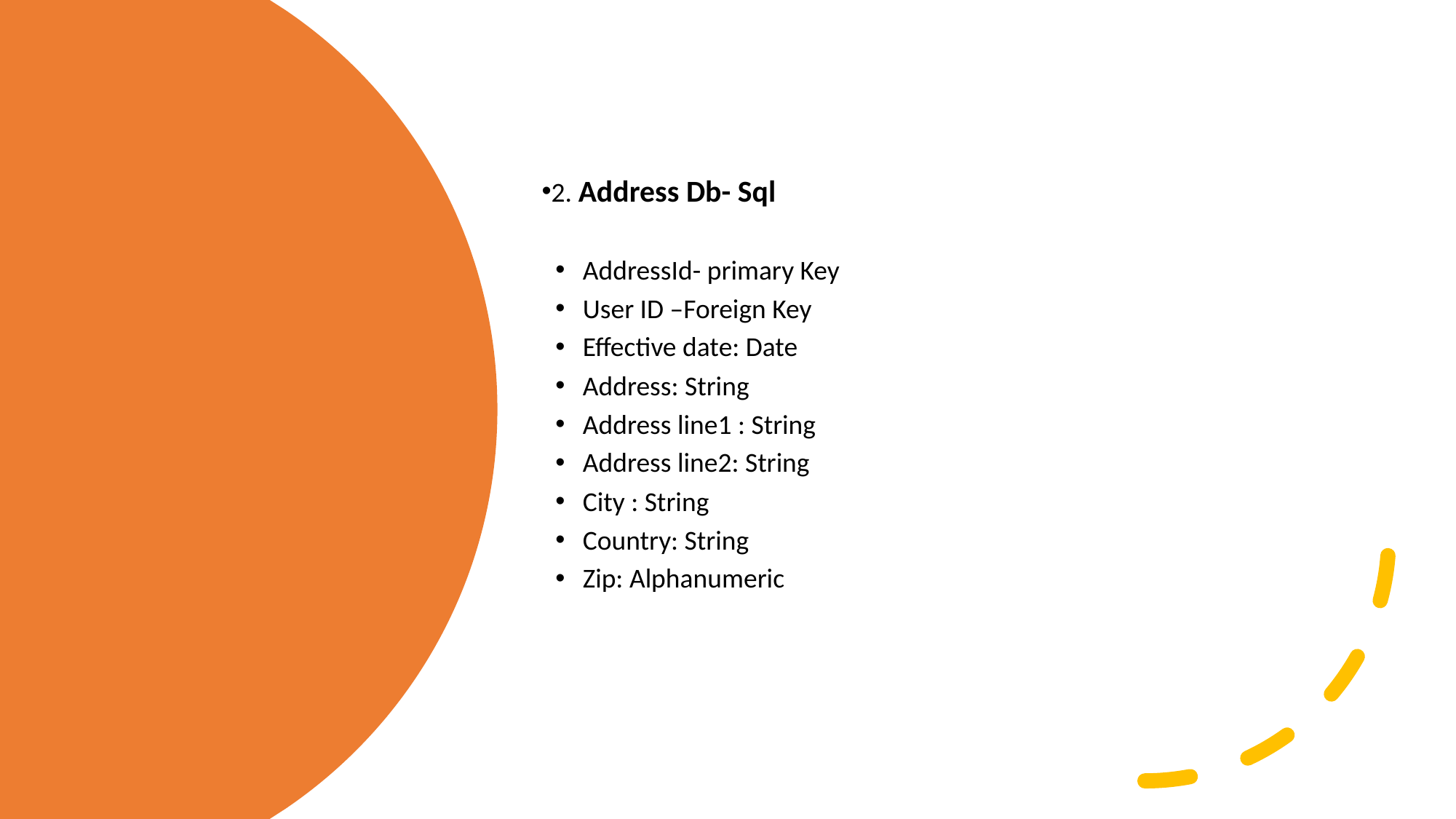

2. Address Db- Sql

AddressId- primary Key
User ID –Foreign Key
Effective date: Date
Address: String
Address line1 : String
Address line2: String
City : String
Country: String
Zip: Alphanumeric